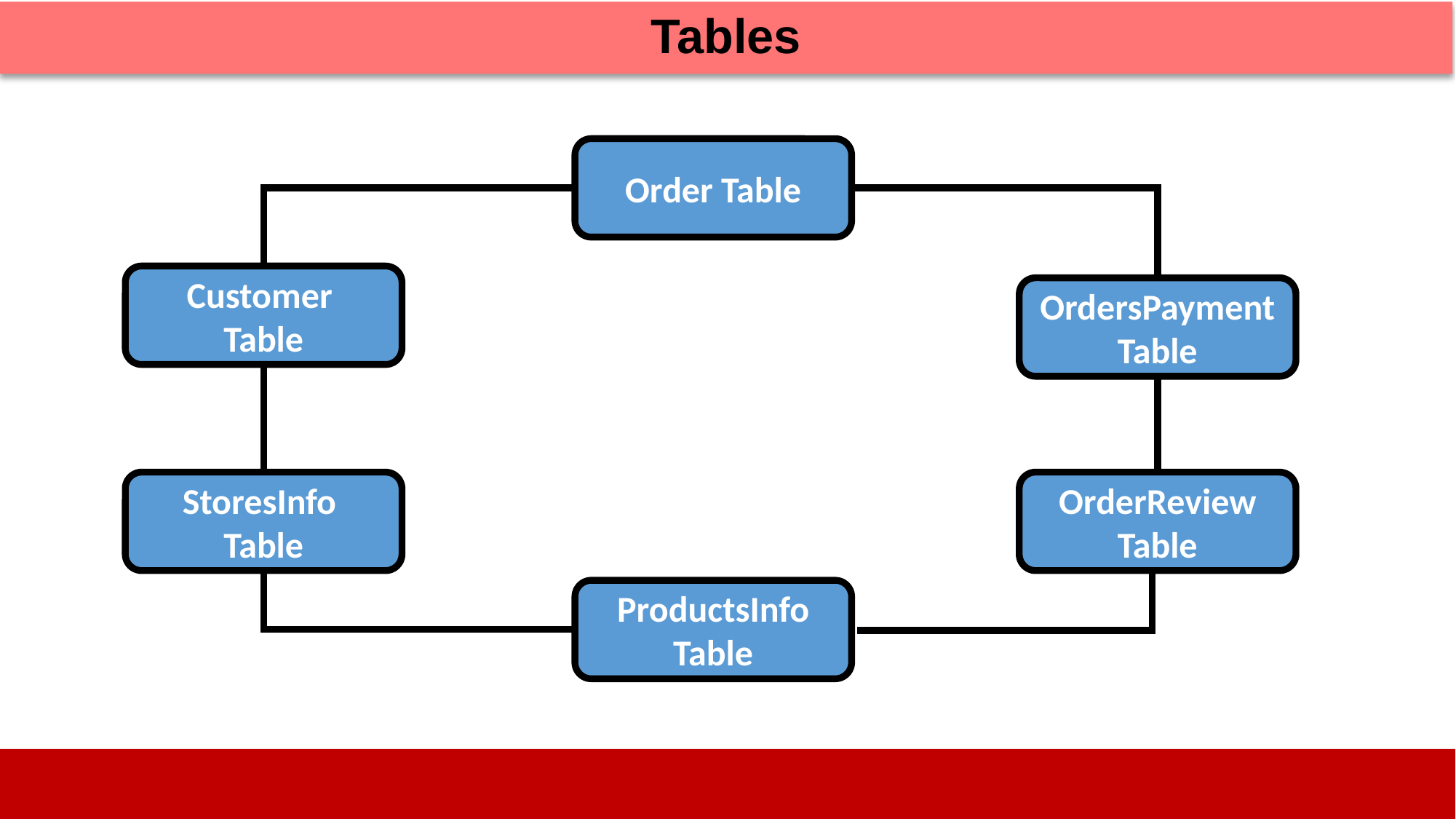

Tables
Order Table
Customer
Table
OrdersPayment
Table
StoresInfo
Table
OrderReview
Table
ProductsInfo
Table

Image source: icons8`